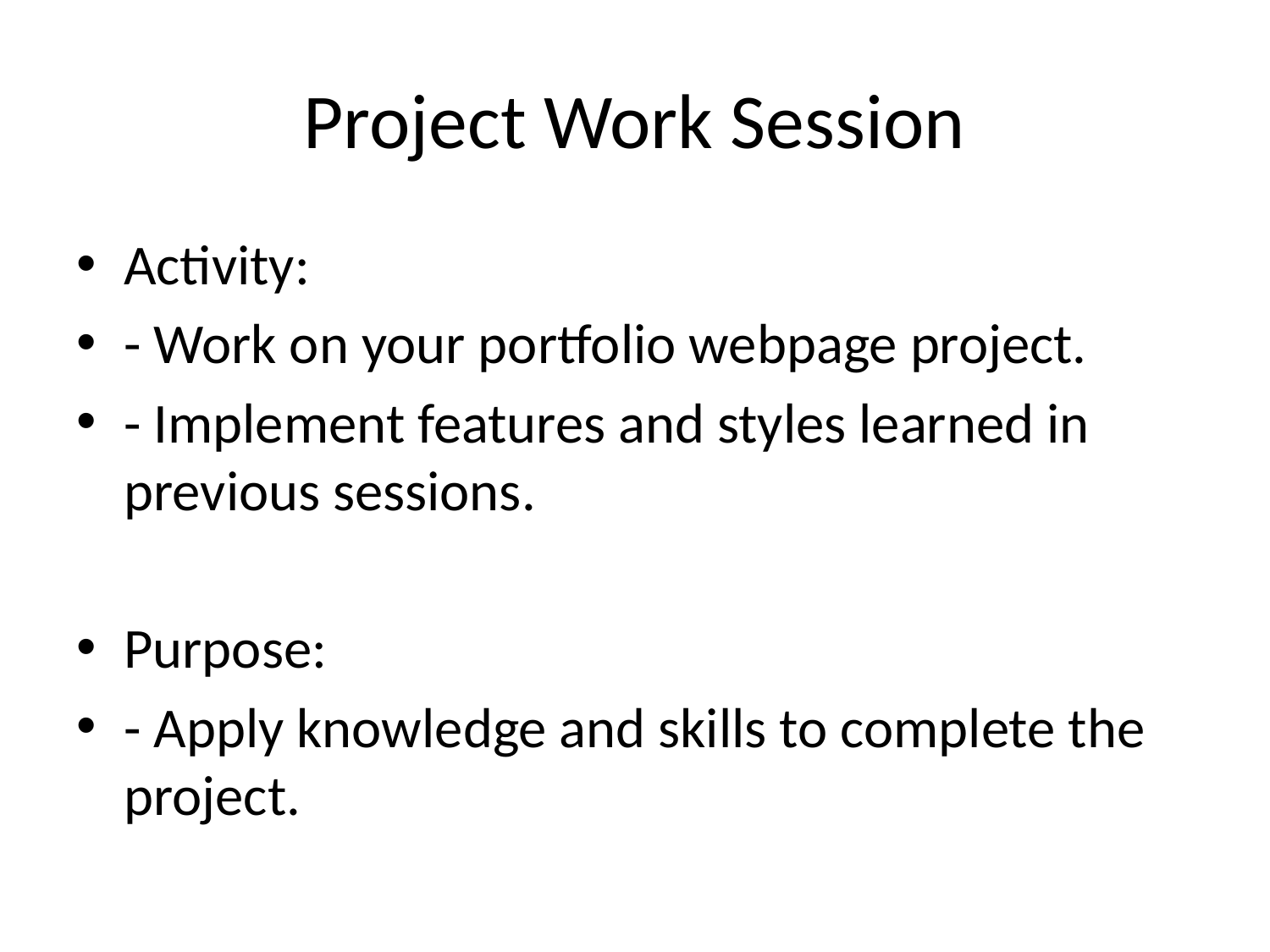

# Project Work Session
Activity:
- Work on your portfolio webpage project.
- Implement features and styles learned in previous sessions.

Purpose:
- Apply knowledge and skills to complete the project.